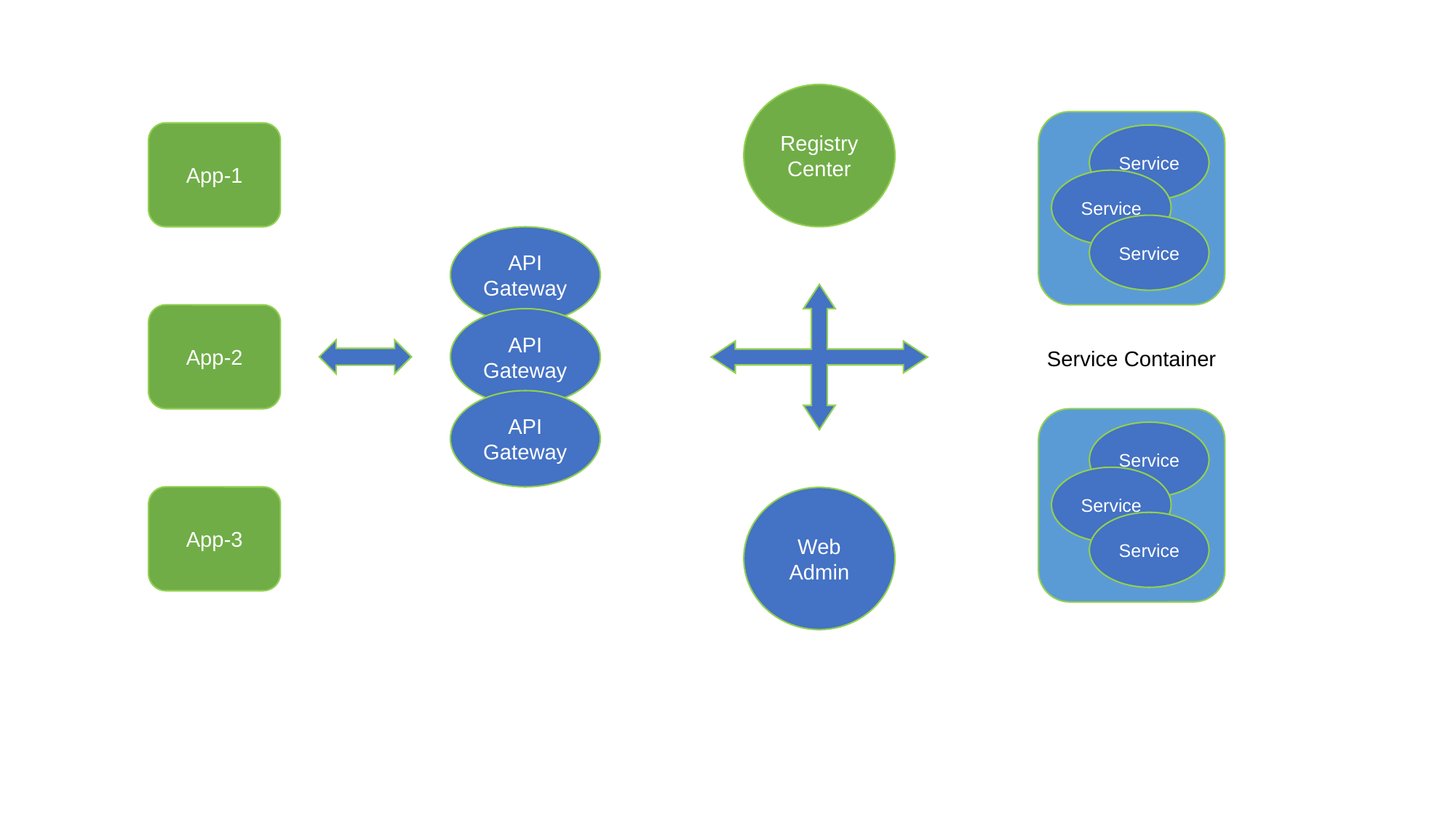

Registry
Center

Service
Service
Service
App-1
API
Gateway

App-2
API
Gateway

Service Container
API
Gateway

Service
Service
Service
App-3
Web
Admin